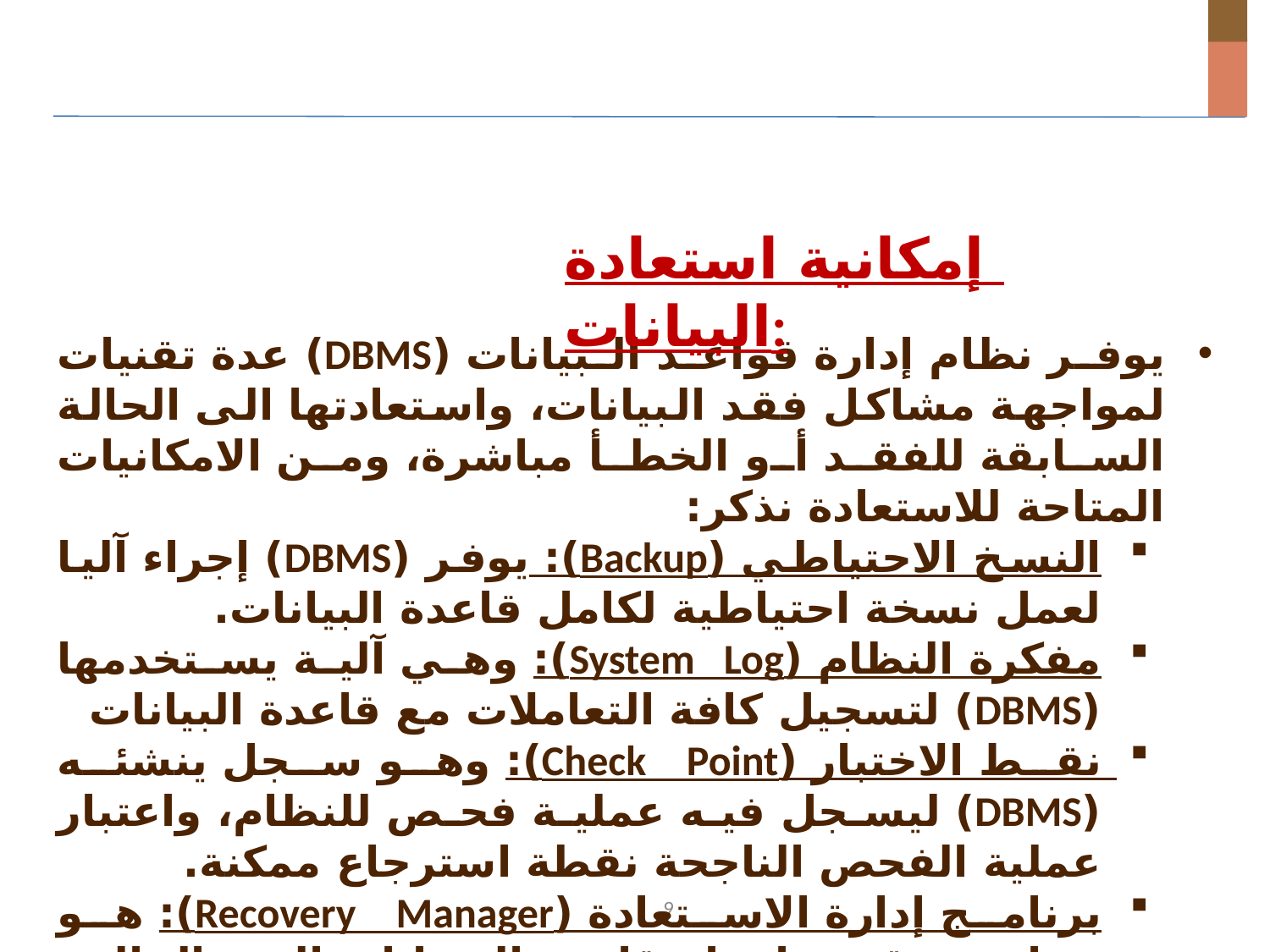

إمكانية استعادة البيانات:
يوفر نظام إدارة قواعد البيانات (DBMS) عدة تقنيات لمواجهة مشاكل فقد البيانات، واستعادتها الى الحالة السابقة للفقد أو الخطأ مباشرة، ومن الامكانيات المتاحة للاستعادة نذكر:
النسخ الاحتياطي (Backup): يوفر (DBMS) إجراء آليا لعمل نسخة احتياطية لكامل قاعدة البيانات.
مفكرة النظام (System Log): وهي آلية يستخدمها (DBMS) لتسجيل كافة التعاملات مع قاعدة البيانات
نقط الاختبار (Check Point): وهو سجل ينشئه (DBMS) ليسجل فيه عملية فحص للنظام، واعتبار عملية الفحص الناجحة نقطة استرجاع ممكنة.
برنامج إدارة الاستعادة (Recovery Manager): هو برنامج يقوم بإرجاع قاعدة البيانات إلى الحالة السليمة عند حدوث الأعطال، ثم يعيد تنفيذ تعاملات البرامج والمستخدمين من المفكرة(مفكرة النظام).

9